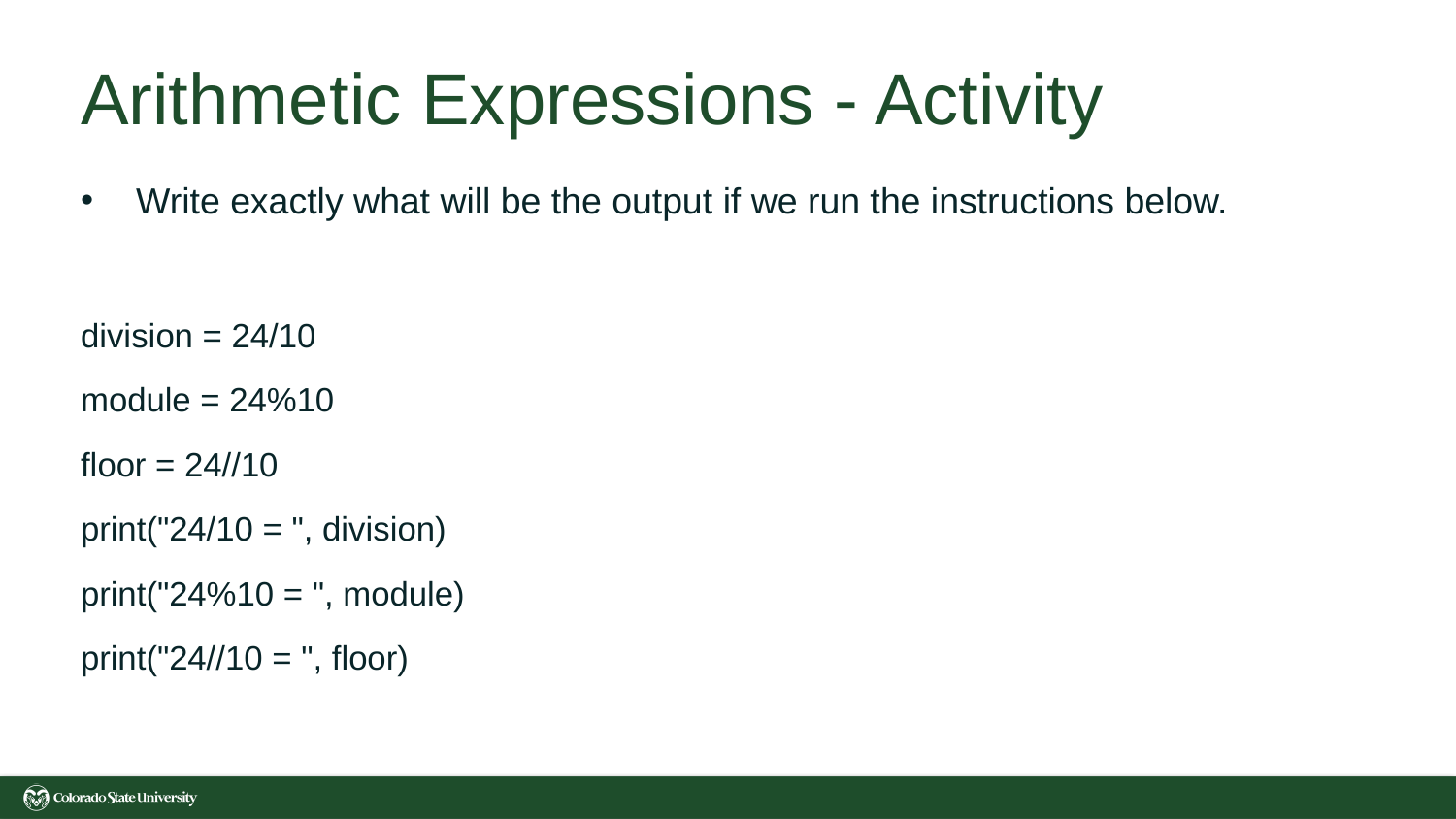

# Arithmetic Expressions - Activity
Write exactly what will be the output if we run the instructions below.

division = 24/10
module = 24%10
floor = 24//10
print("24/10 = ", division)
print("24%10 = ", module)
print("24//10 = ", floor)